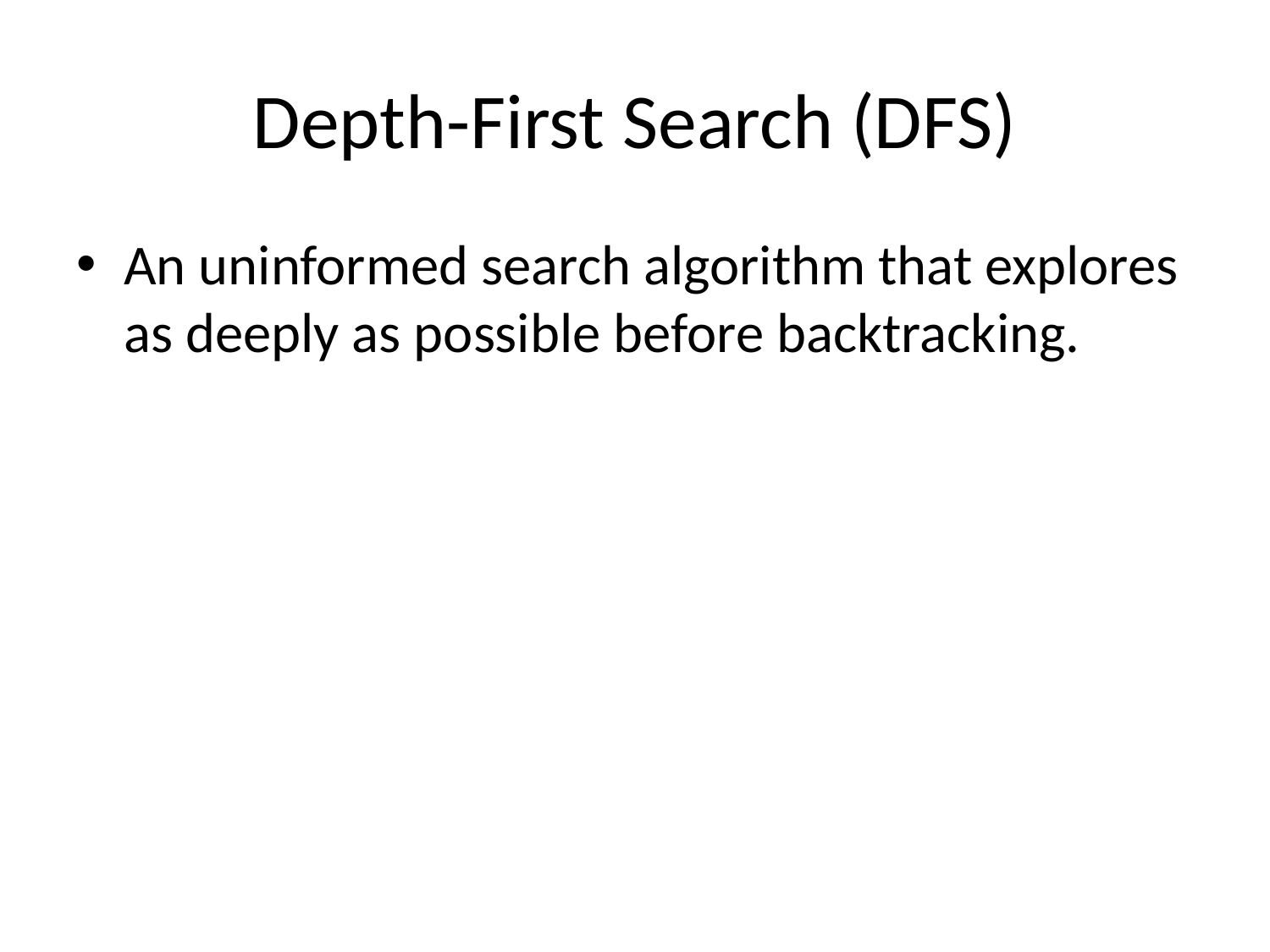

# Depth-First Search (DFS)
An uninformed search algorithm that explores as deeply as possible before backtracking.